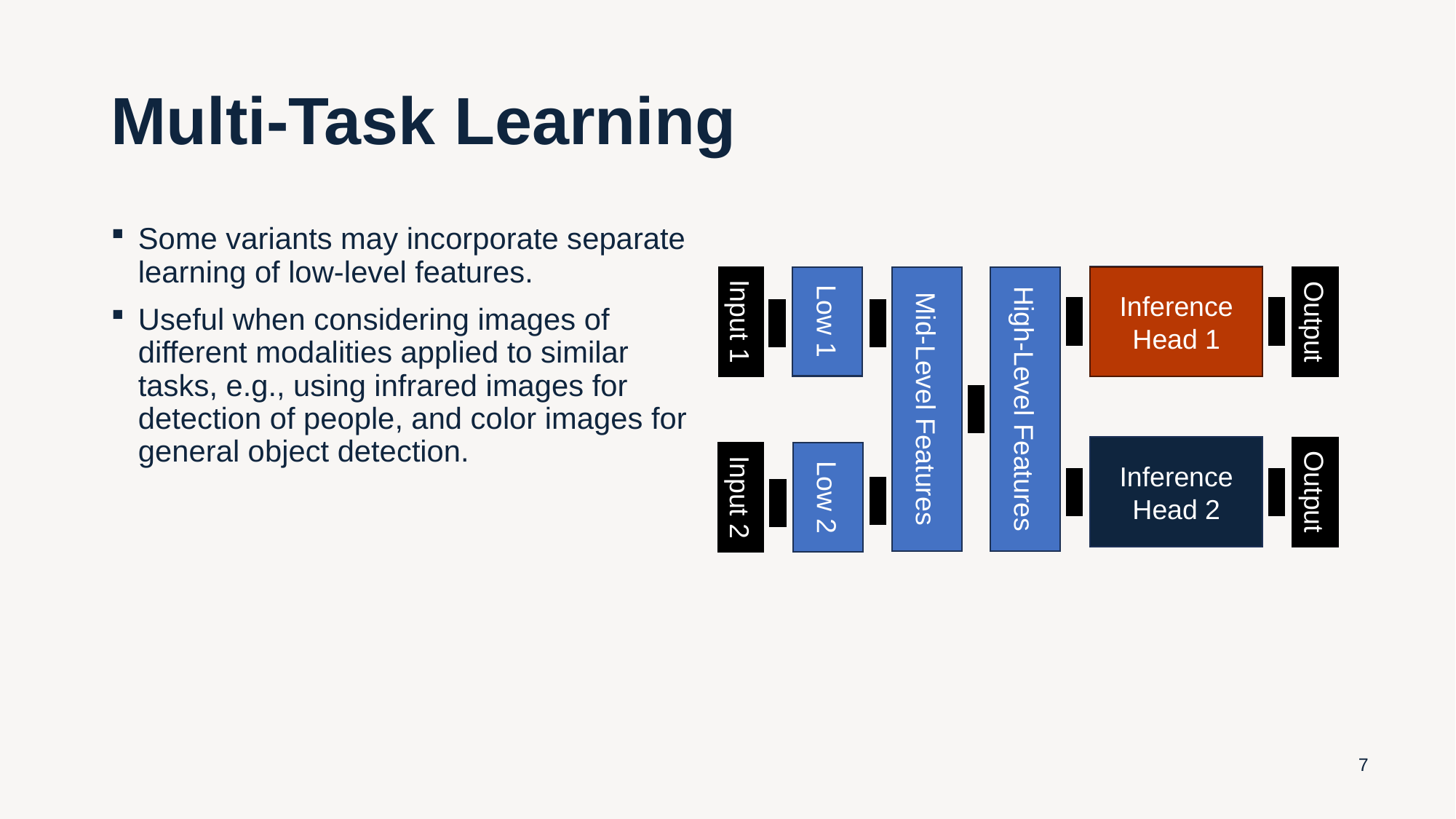

# Multi-Task Learning
Some variants may incorporate separate learning of low-level features.
Useful when considering images of different modalities applied to similar tasks, e.g., using infrared images for detection of people, and color images for general object detection.
Inference Head
Output

Low 1
Input 1

Mid-Level Features
High-Level Features

Low 2
Input 2

Inference Head 1
Output

Inference Head 2
Output

7